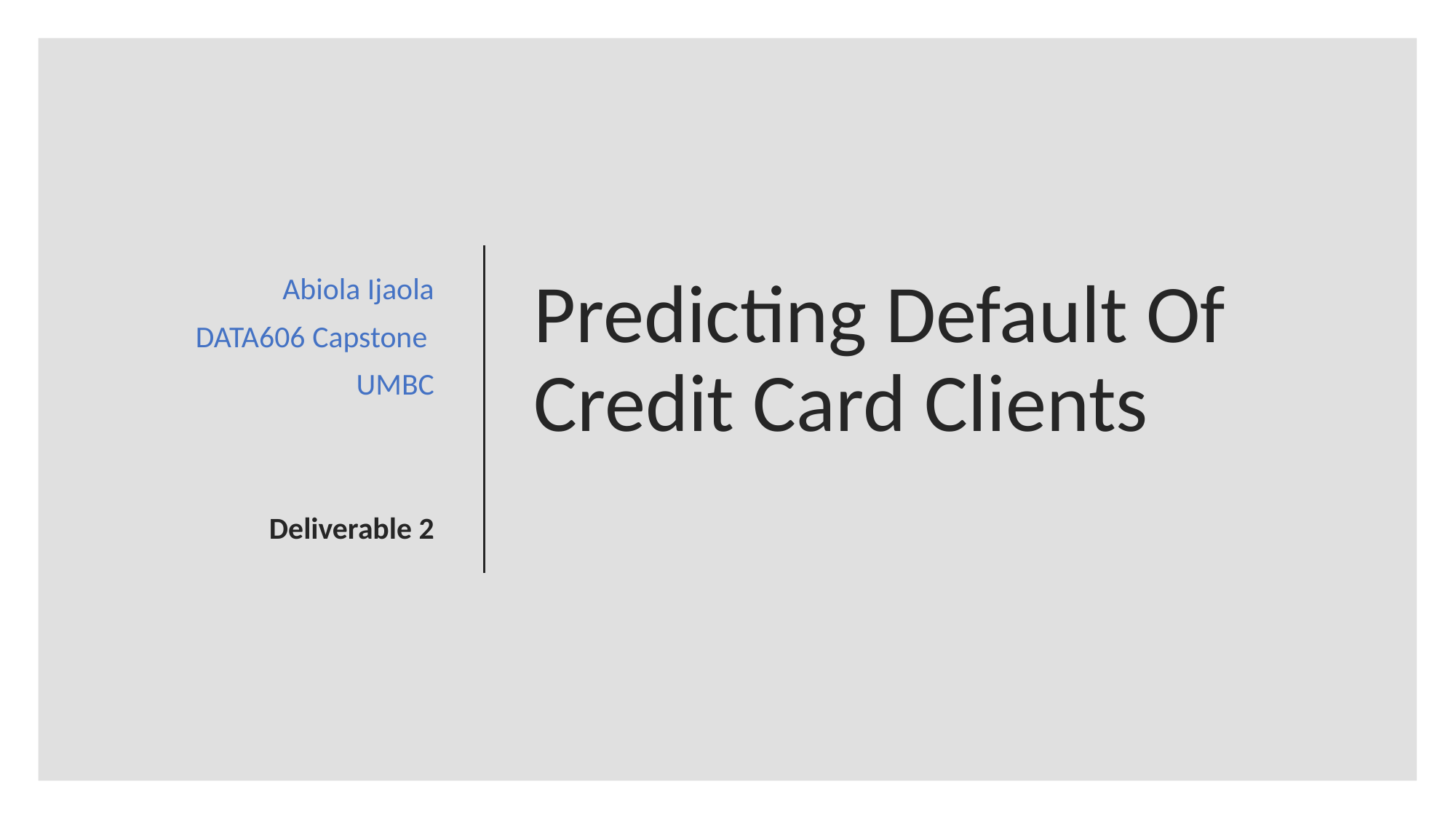

Abiola Ijaola
DATA606 Capstone
UMBC

Deliverable 2
# Predicting Default Of Credit Card Clients